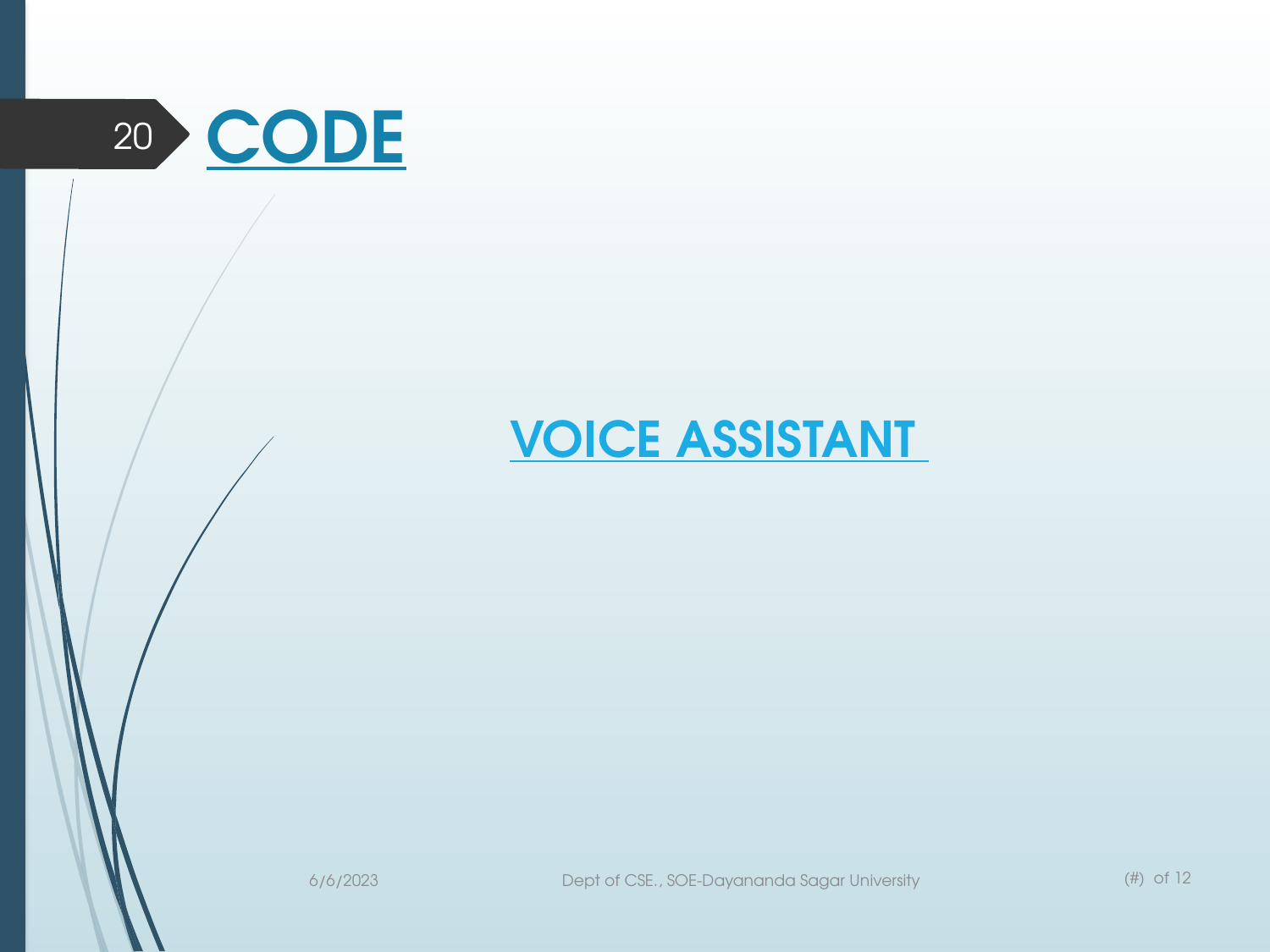

CODE
20
VOICE ASSISTANT
6/6/2023
Dept of CSE., SOE-Dayananda Sagar University